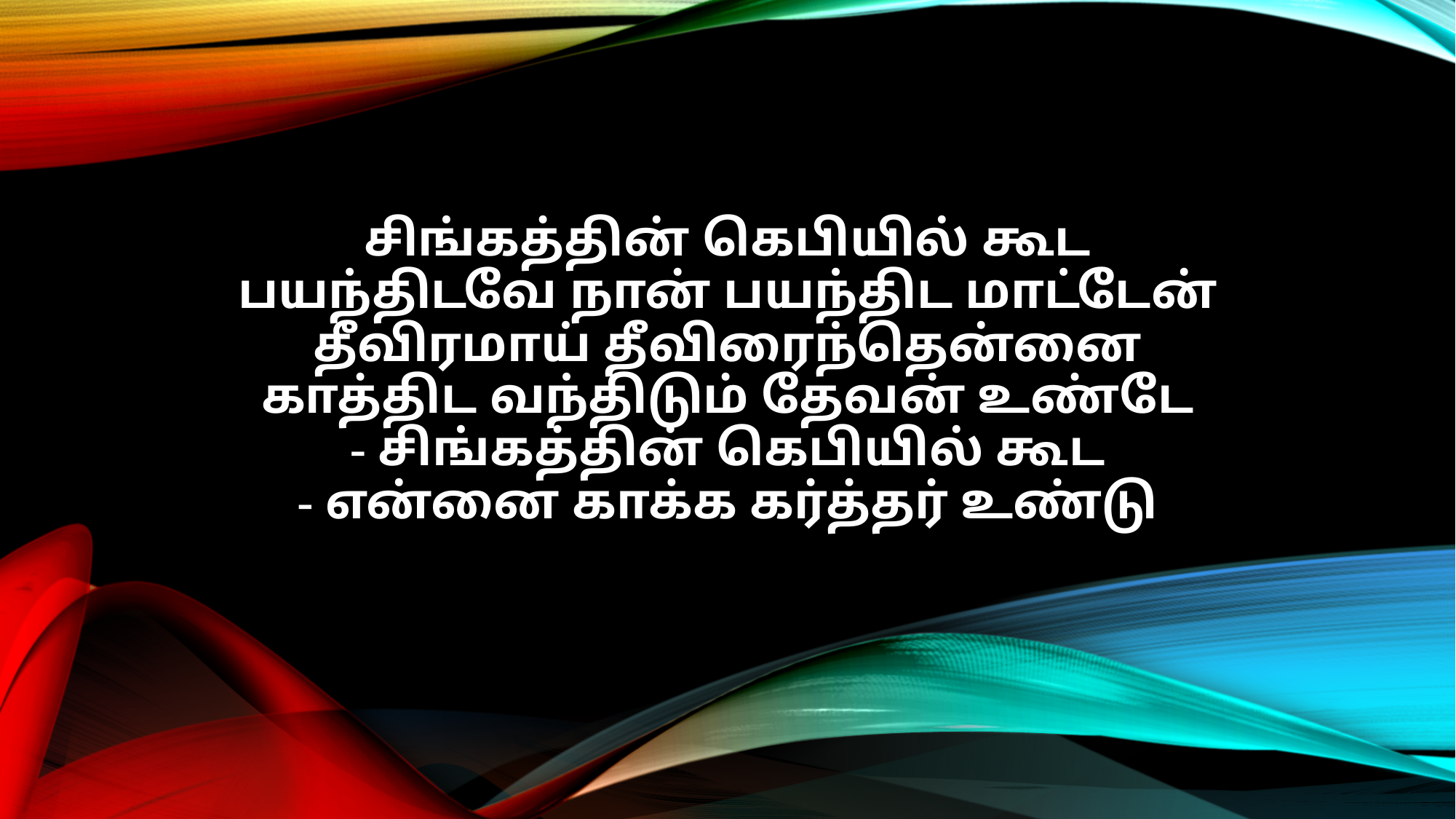

சிங்கத்தின் கெபியில் கூட
பயந்திடவே நான் பயந்திட மாட்டேன்
தீவிரமாய் தீவிரைந்தென்னை
காத்திட வந்திடும் தேவன் உண்டே
- சிங்கத்தின் கெபியில் கூட
- என்னை காக்க கர்த்தர் உண்டு